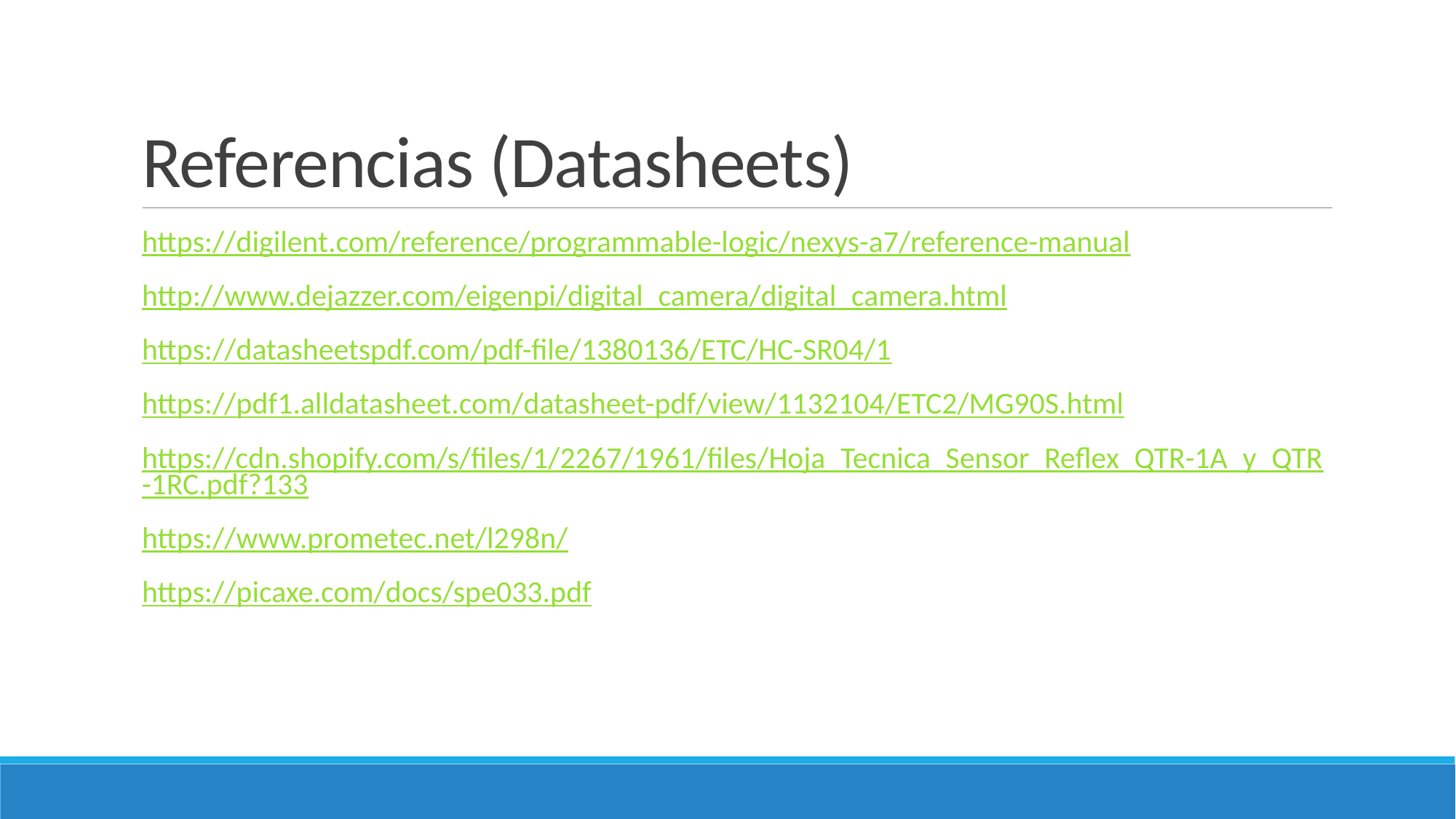

# Referencias (Datasheets)
https://digilent.com/reference/programmable-logic/nexys-a7/reference-manual
http://www.dejazzer.com/eigenpi/digital_camera/digital_camera.html
https://datasheetspdf.com/pdf-file/1380136/ETC/HC-SR04/1
https://pdf1.alldatasheet.com/datasheet-pdf/view/1132104/ETC2/MG90S.html
https://cdn.shopify.com/s/files/1/2267/1961/files/Hoja_Tecnica_Sensor_Reflex_QTR-1A_y_QTR-1RC.pdf?133
https://www.prometec.net/l298n/
https://picaxe.com/docs/spe033.pdf